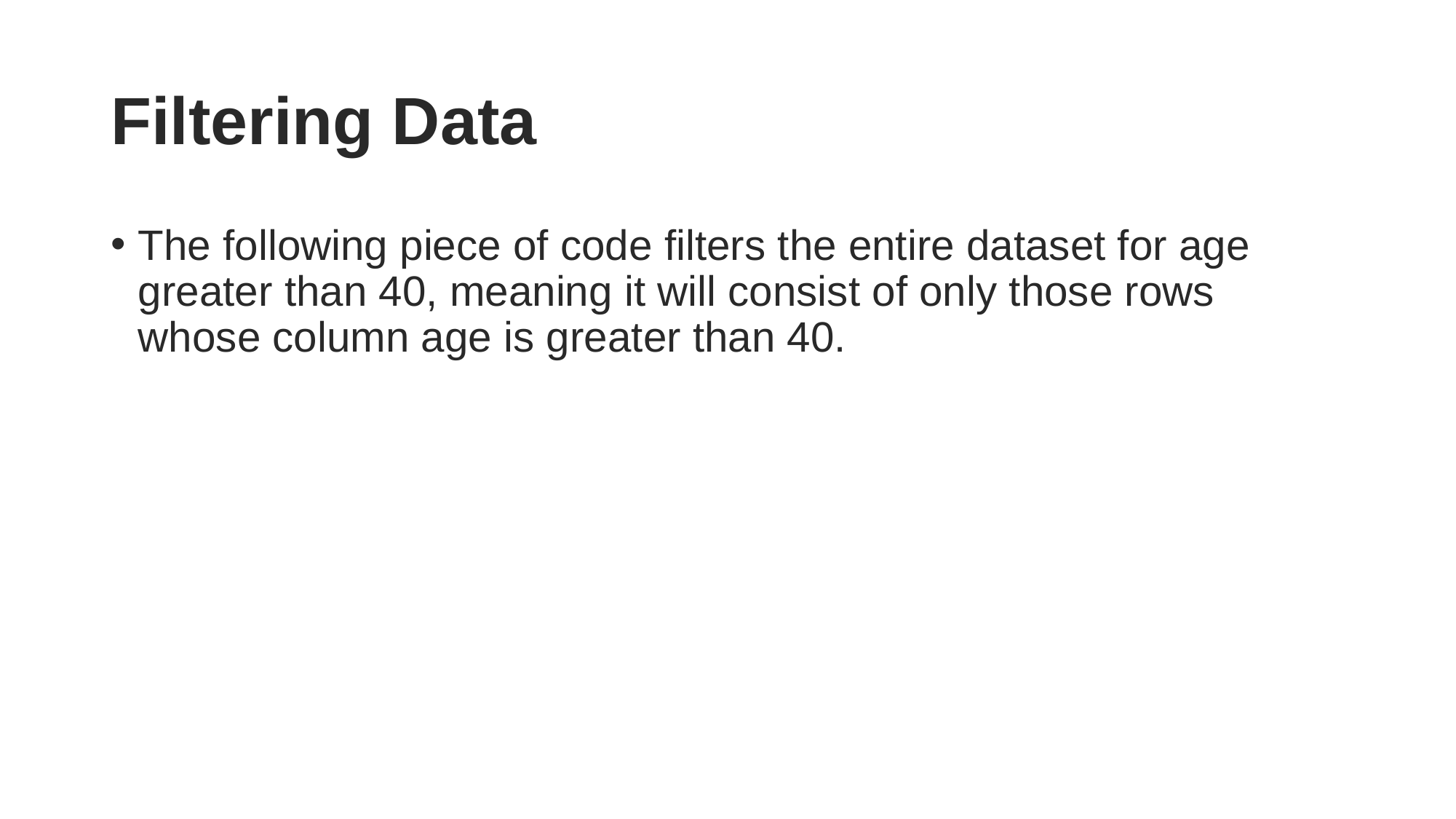

# Filtering Data
The following piece of code filters the entire dataset for age greater than 40, meaning it will consist of only those rows whose column age is greater than 40.